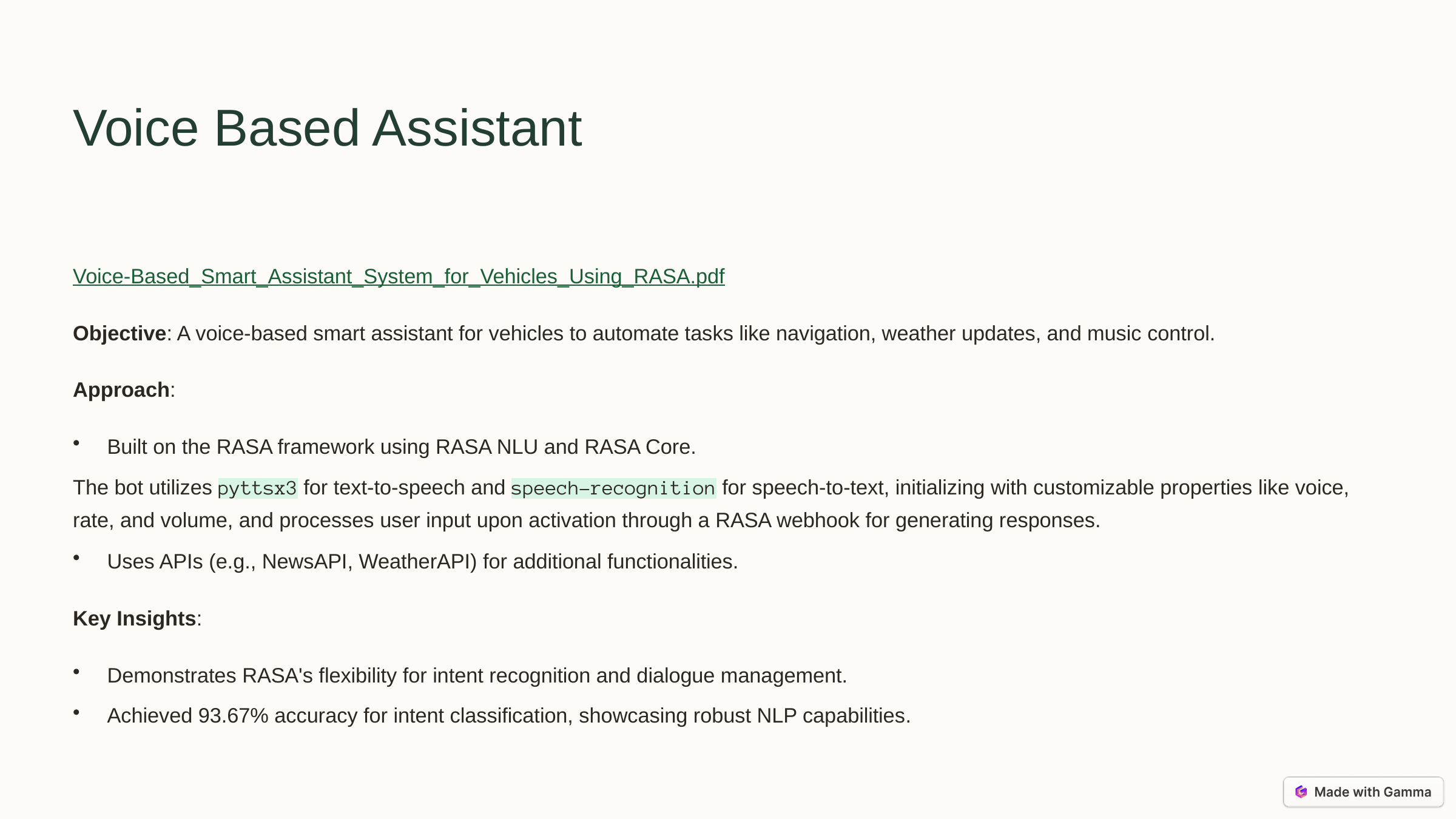

Voice Based Assistant

Voice-Based_Smart_Assistant_System_for_Vehicles_Using_RASA.pdf
Objective: A voice-based smart assistant for vehicles to automate tasks like navigation, weather updates, and music control.
Approach:
Built on the RASA framework using RASA NLU and RASA Core.
The bot utilizes pyttsx3 for text-to-speech and speech-recognition for speech-to-text, initializing with customizable properties like voice, rate, and volume, and processes user input upon activation through a RASA webhook for generating responses.
Uses APIs (e.g., NewsAPI, WeatherAPI) for additional functionalities.
Key Insights:
Demonstrates RASA's flexibility for intent recognition and dialogue management.
Achieved 93.67% accuracy for intent classification, showcasing robust NLP capabilities​.